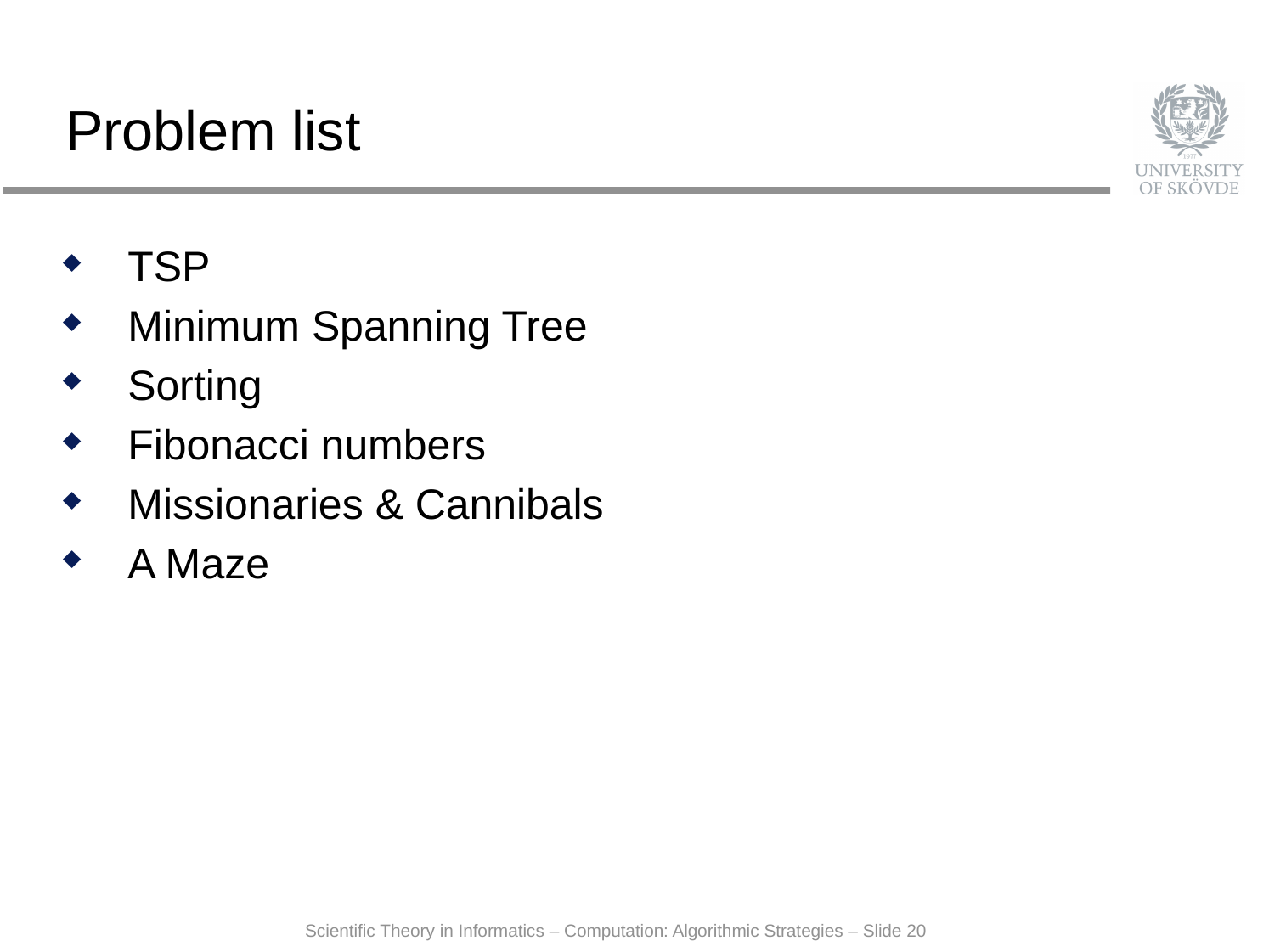

# Problem list
TSP
Minimum Spanning Tree
Sorting
Fibonacci numbers
Missionaries & Cannibals
A Maze